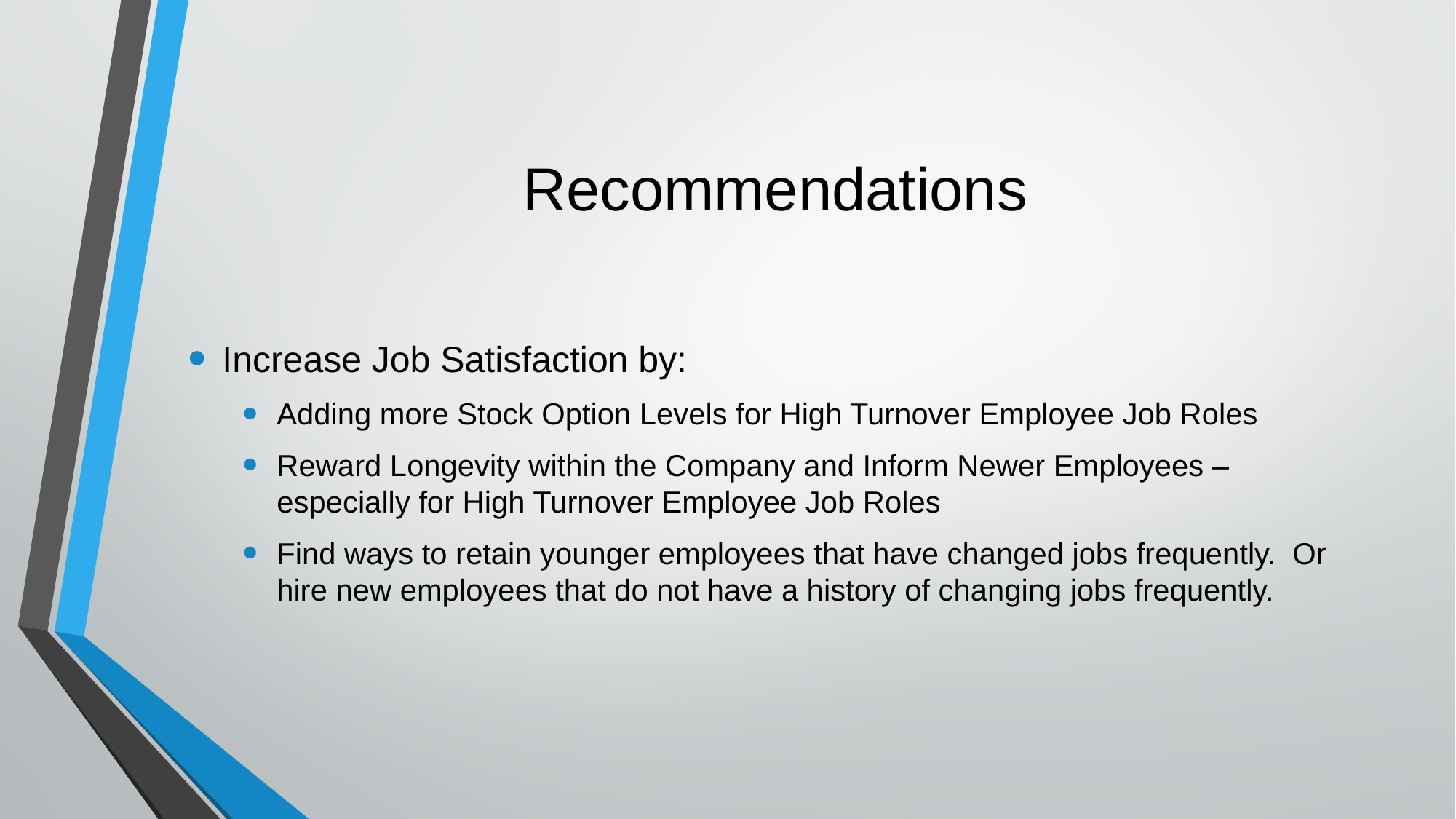

# Recommendations
Increase Job Satisfaction by:
Adding more Stock Option Levels for High Turnover Employee Job Roles
Reward Longevity within the Company and Inform Newer Employees – especially for High Turnover Employee Job Roles
Find ways to retain younger employees that have changed jobs frequently.  Or hire new employees that do not have a history of changing jobs frequently.